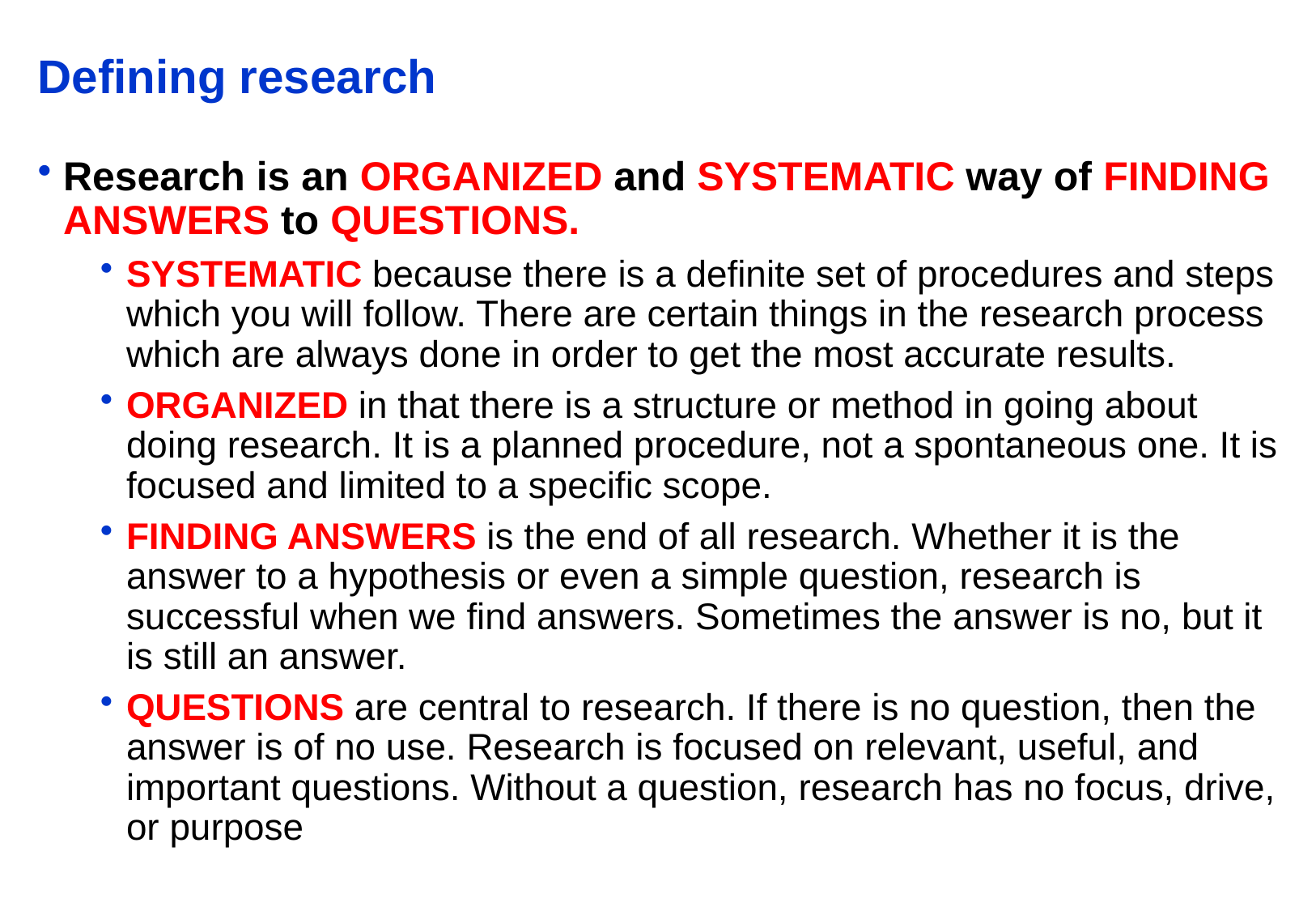

# Defining research
Research is an ORGANIZED and SYSTEMATIC way of FINDING ANSWERS to QUESTIONS.
SYSTEMATIC because there is a definite set of procedures and steps which you will follow. There are certain things in the research process which are always done in order to get the most accurate results.
ORGANIZED in that there is a structure or method in going about doing research. It is a planned procedure, not a spontaneous one. It is focused and limited to a specific scope.
FINDING ANSWERS is the end of all research. Whether it is the answer to a hypothesis or even a simple question, research is successful when we find answers. Sometimes the answer is no, but it is still an answer.
QUESTIONS are central to research. If there is no question, then the answer is of no use. Research is focused on relevant, useful, and important questions. Without a question, research has no focus, drive, or purpose